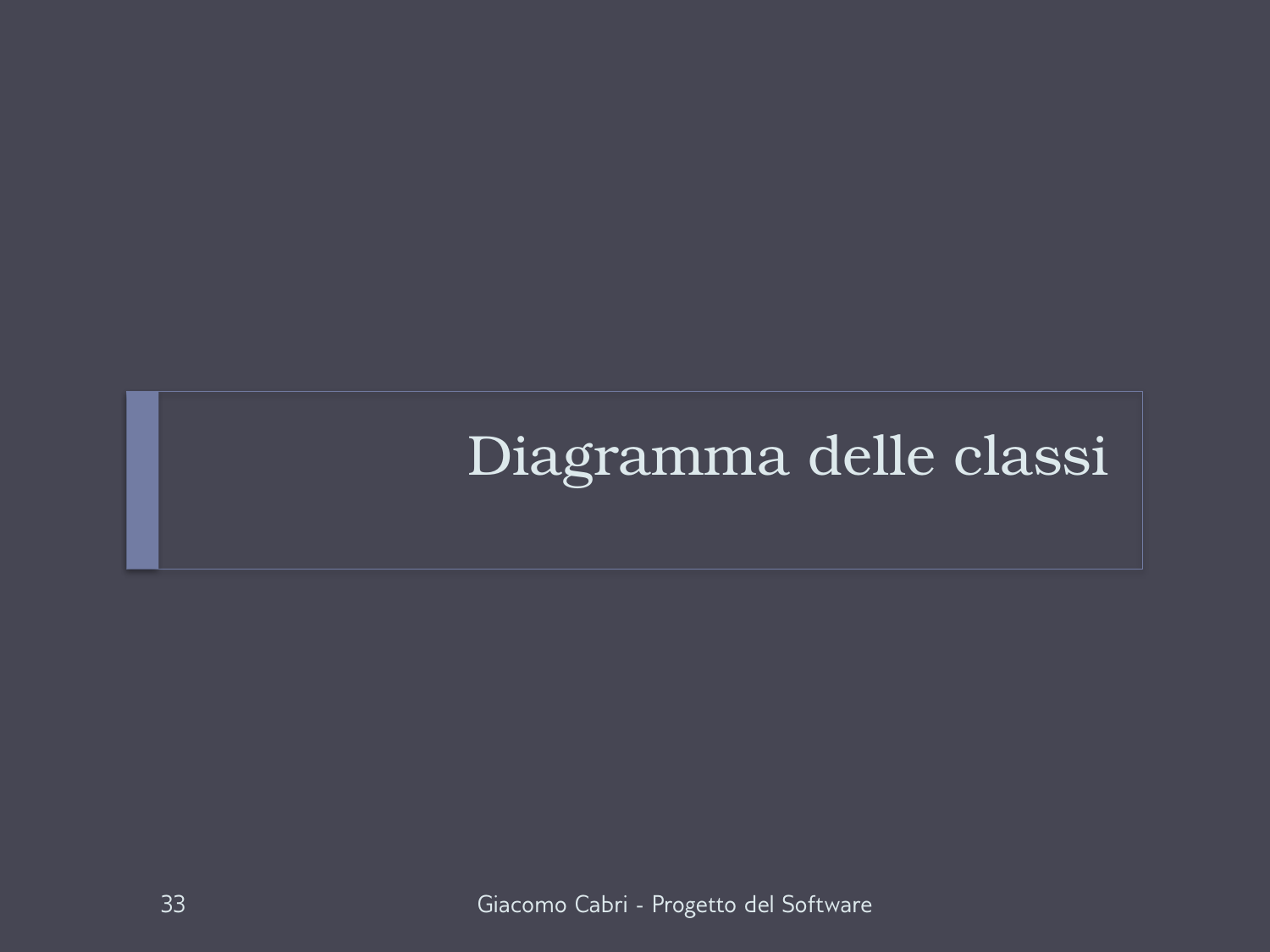

# Diagramma delle classi

33
Giacomo Cabri - Progetto del Software